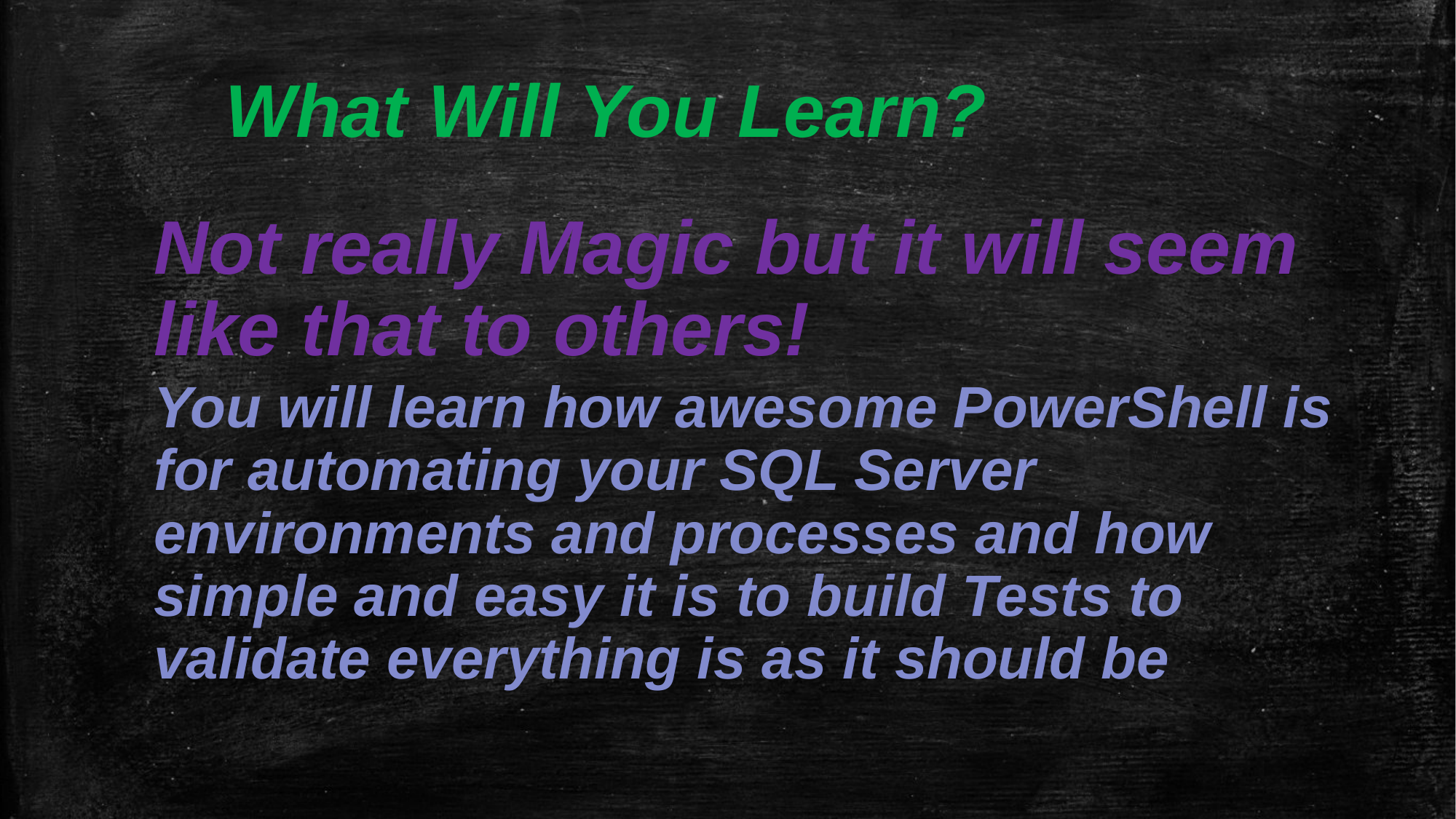

# What Will You Learn?
Not really Magic but it will seem like that to others!
You will learn how awesome PowerShell is for automating your SQL Server environments and processes and how simple and easy it is to build Tests to validate everything is as it should be